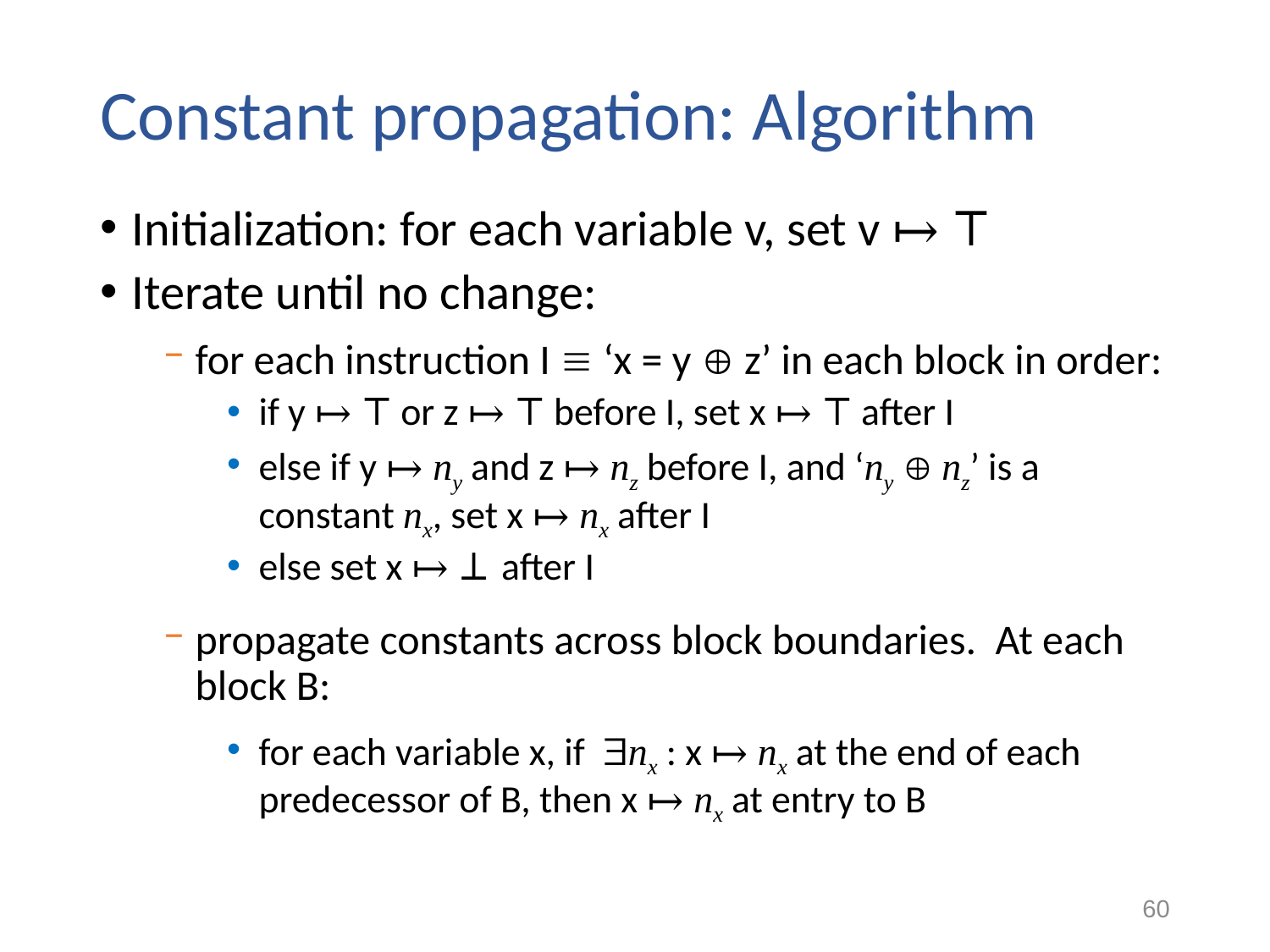

# Constant propagation: Algorithm
Initialization: for each variable v, set v ↦ ⊤
Iterate until no change:
for each instruction I ≡ ‘x = y ⊕ z’ in each block in order:
if y ↦ ⊤ or z ↦ ⊤ before I, set x ↦ ⊤ after I
else if y ↦ ny and z ↦ nz before I, and ‘ny ⊕ nz’ is a constant nx, set x ↦ nx after I
else set x ↦ ⊥ after I
propagate constants across block boundaries.  At each block B:
for each variable x, if  ∃nx : x ↦ nx at the end of each predecessor of B, then x ↦ nx at entry to B
60